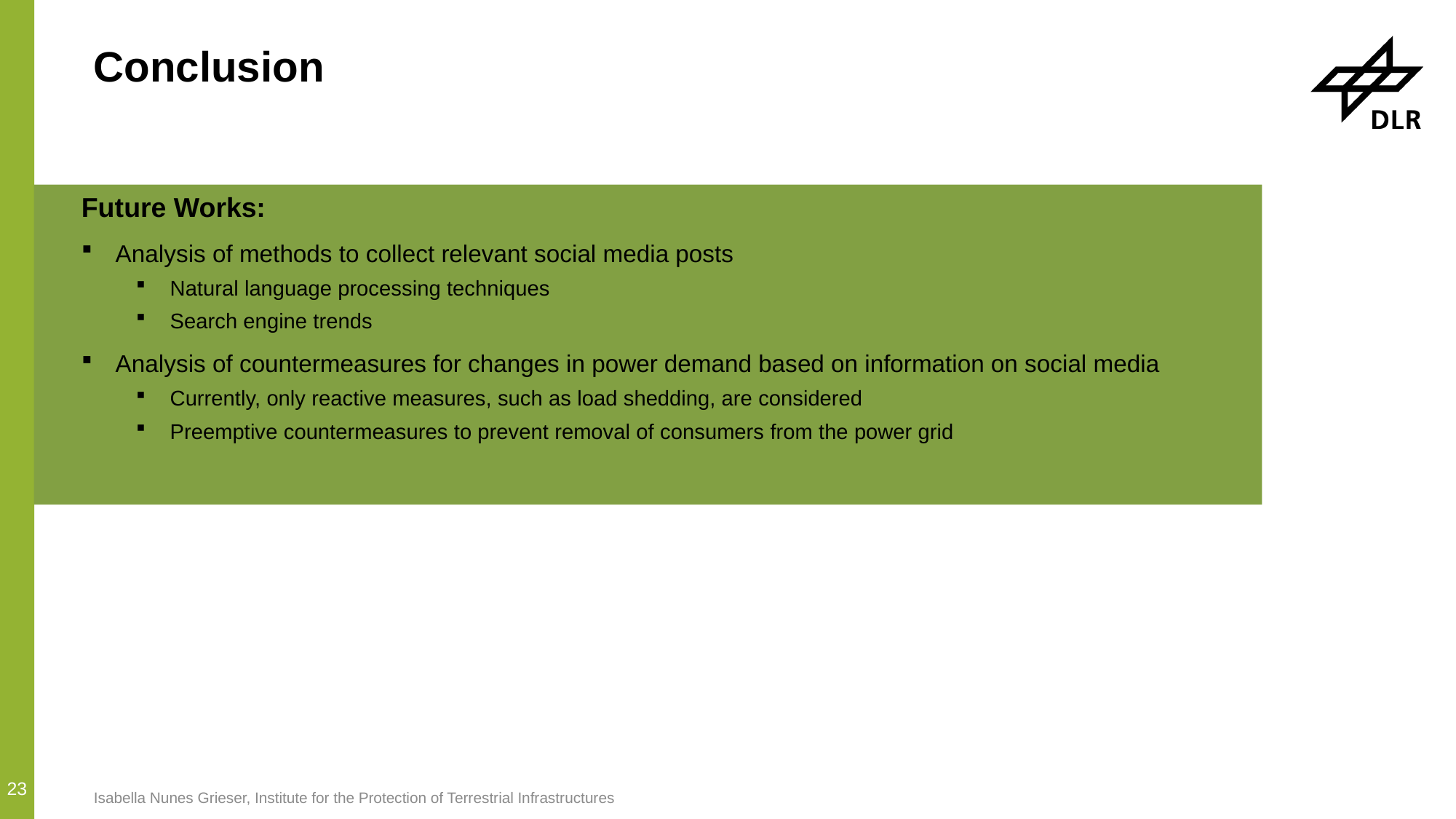

# Conclusion
Future Works:
Analysis of methods to collect relevant social media posts
Natural language processing techniques
Search engine trends
Analysis of countermeasures for changes in power demand based on information on social media
Currently, only reactive measures, such as load shedding, are considered
Preemptive countermeasures to prevent removal of consumers from the power grid
23
Isabella Nunes Grieser, Institute for the Protection of Terrestrial Infrastructures